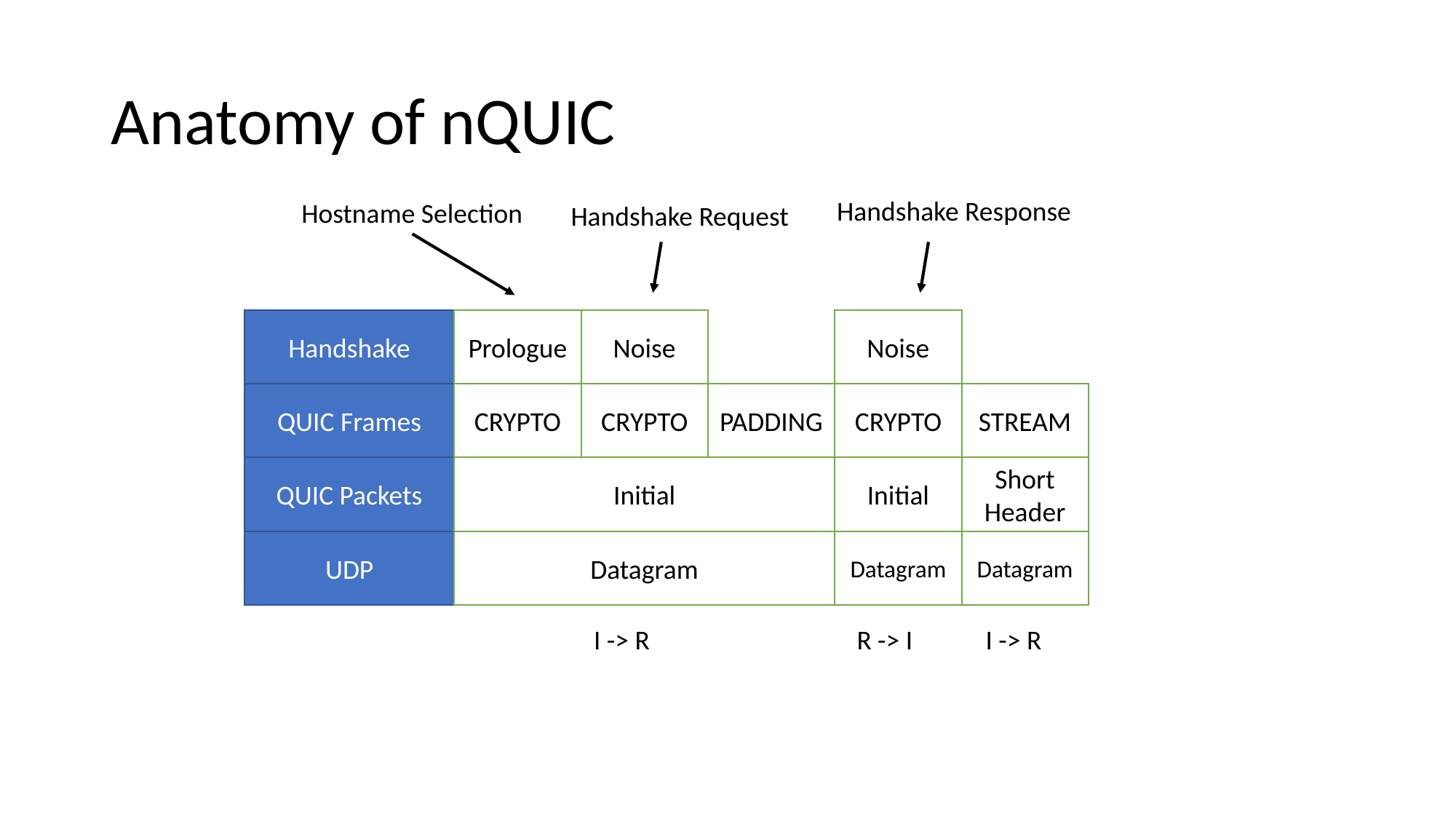

# Anatomy of nQUIC
Handshake Response
Hostname Selection
Handshake Request
Prologue
Noise
Noise
Handshake
CRYPTO
CRYPTO
PADDING
CRYPTO
STREAM
QUIC Frames
Initial
Short Header
Initial
QUIC Packets
Datagram
Datagram
Datagram
UDP
I -> R
R -> I
I -> R